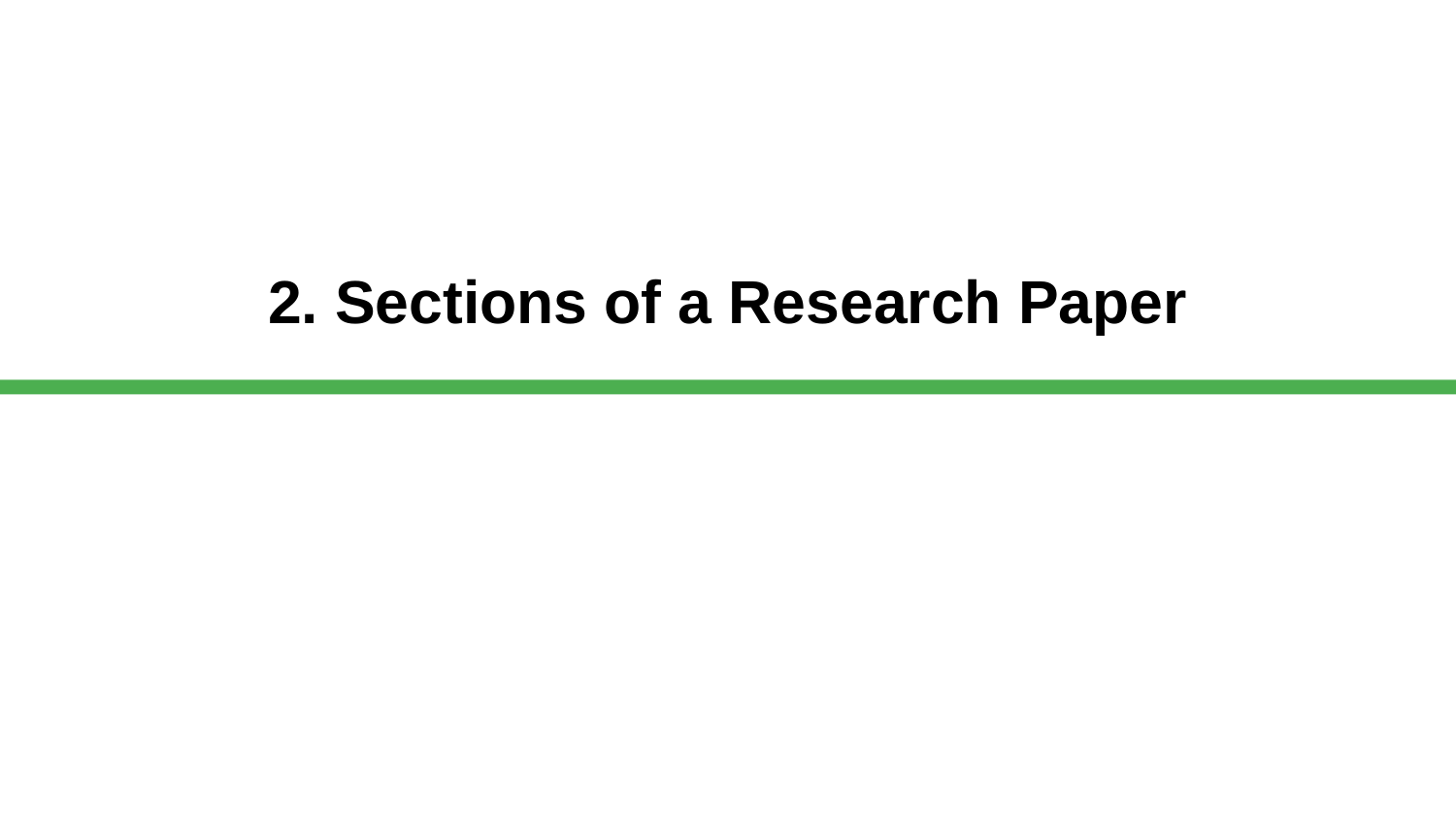

# 2. Sections of a Research Paper